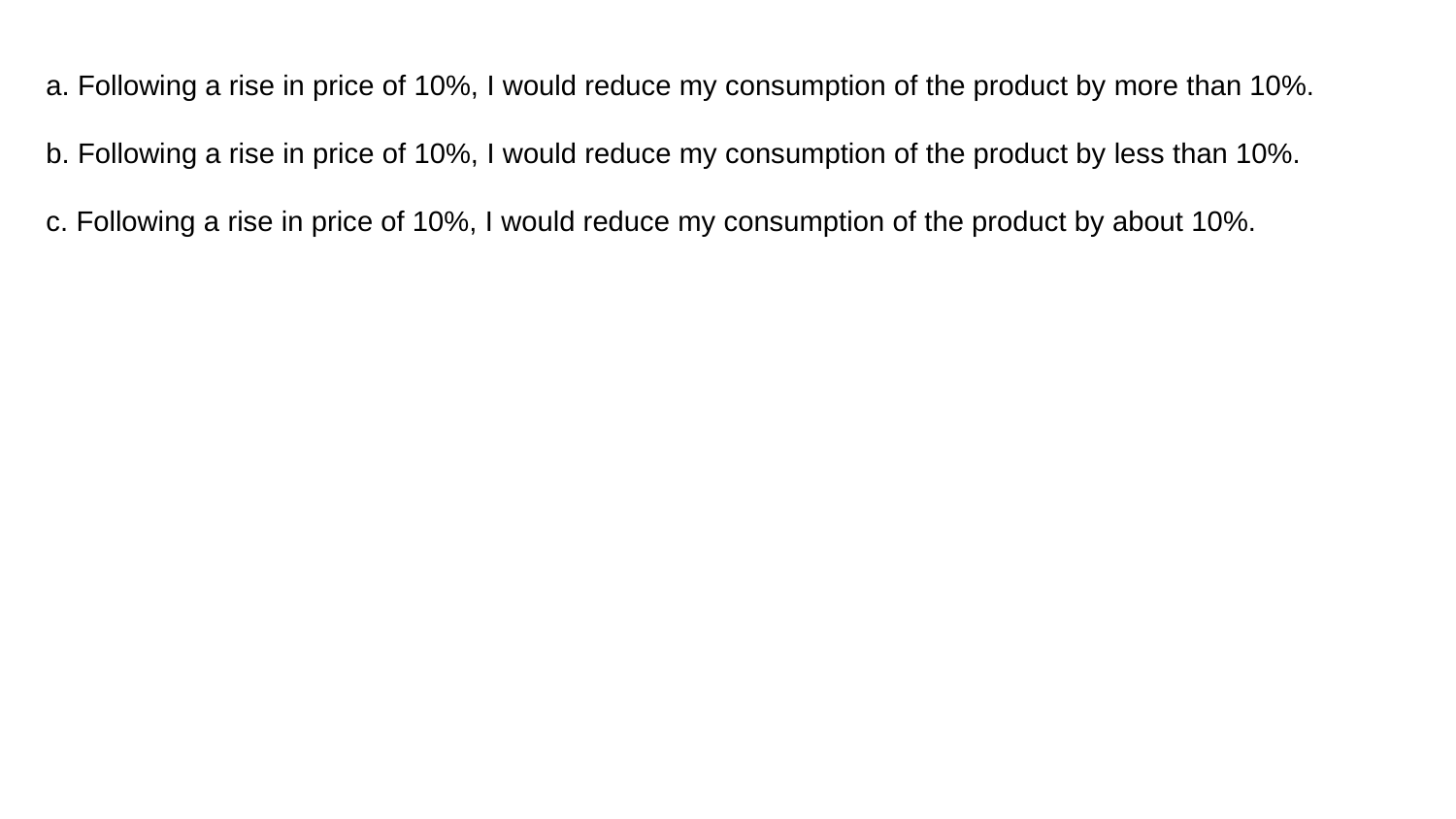

a. Following a rise in price of 10%, I would reduce my consumption of the product by more than 10%.

b. Following a rise in price of 10%, I would reduce my consumption of the product by less than 10%.

c. Following a rise in price of 10%, I would reduce my consumption of the product by about 10%.